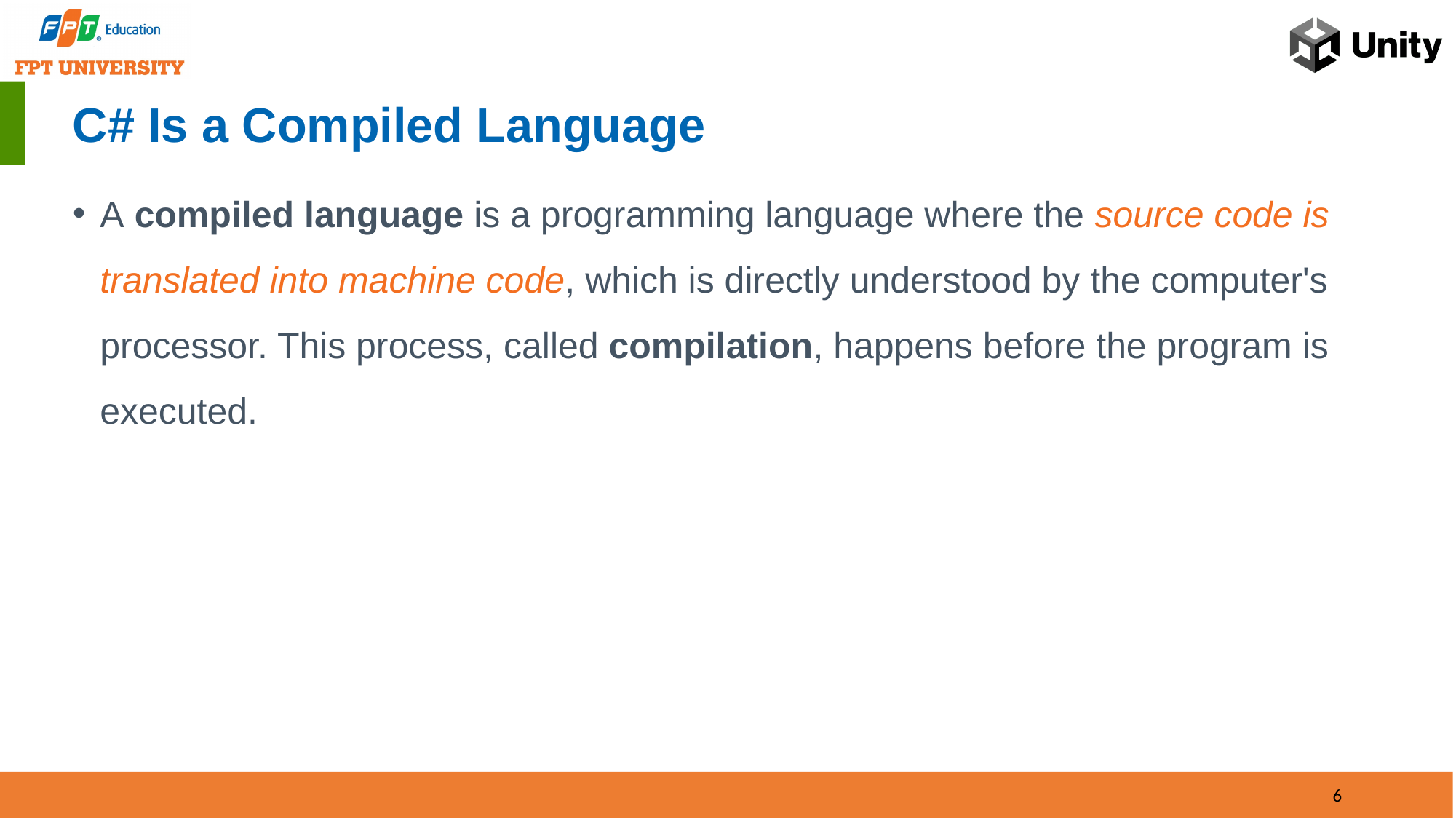

# C# Is a Compiled Language
A compiled language is a programming language where the source code is translated into machine code, which is directly understood by the computer's processor. This process, called compilation, happens before the program is executed.
6